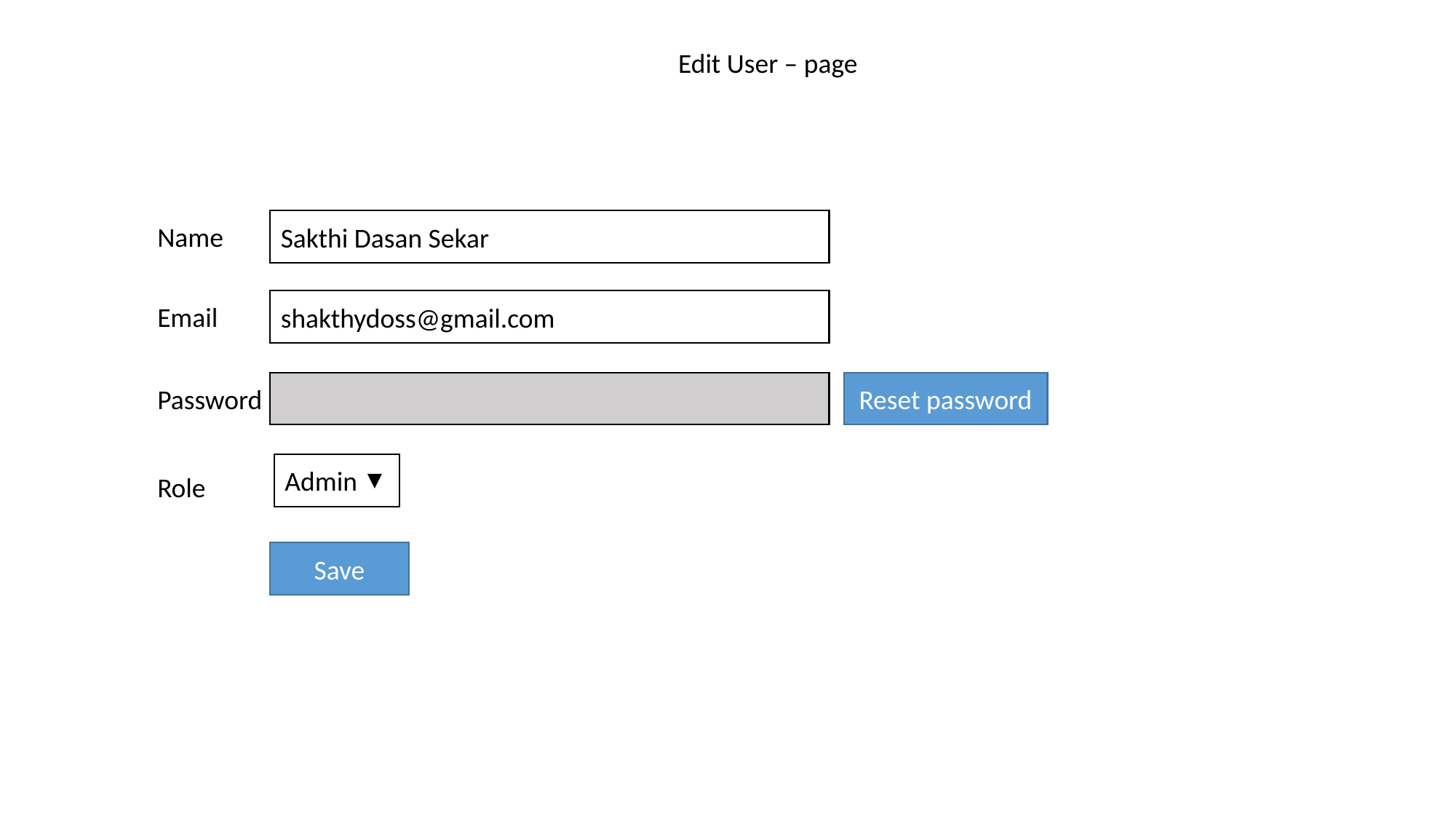

Edit User – page
Sakthi Dasan Sekar
Name
shakthydoss@gmail.com
Email
Reset password

Password
Admin
Role

Save